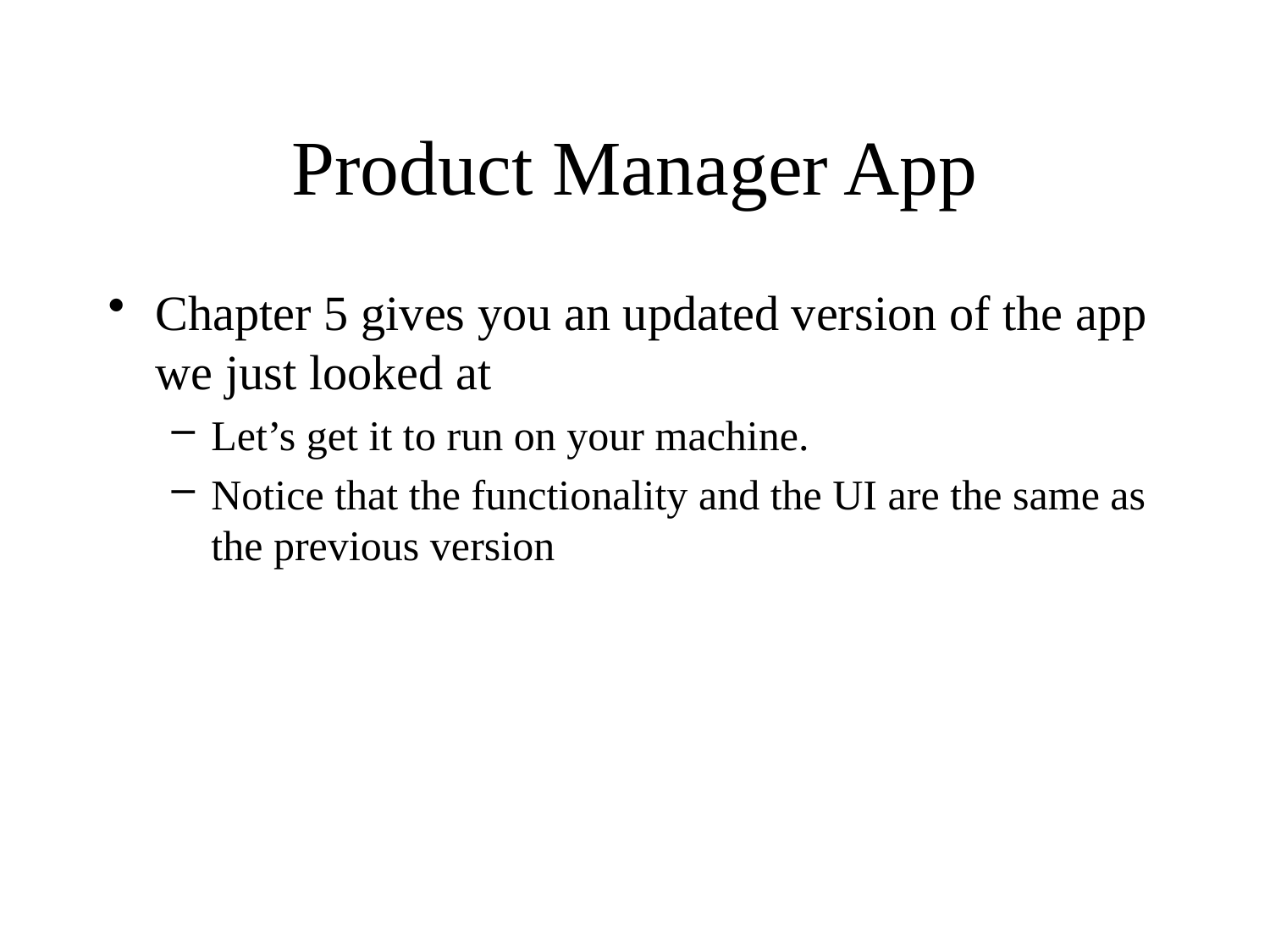

# Product Manager App
Chapter 5 gives you an updated version of the app we just looked at
Let’s get it to run on your machine.
Notice that the functionality and the UI are the same as the previous version